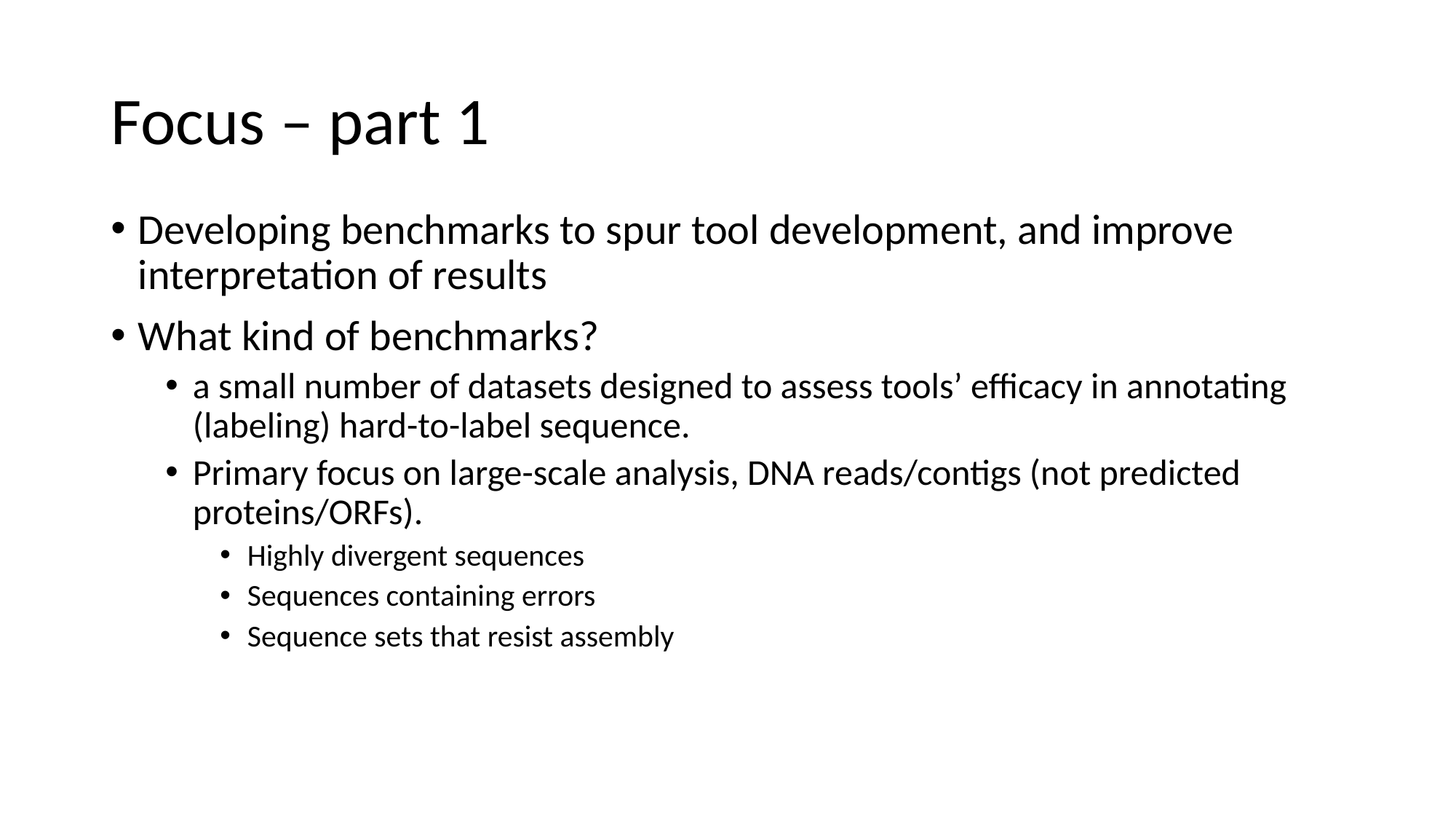

# Focus – part 1
Developing benchmarks to spur tool development, and improve interpretation of results
What kind of benchmarks?
a small number of datasets designed to assess tools’ efficacy in annotating (labeling) hard-to-label sequence.
Primary focus on large-scale analysis, DNA reads/contigs (not predicted proteins/ORFs).
Highly divergent sequences
Sequences containing errors
Sequence sets that resist assembly